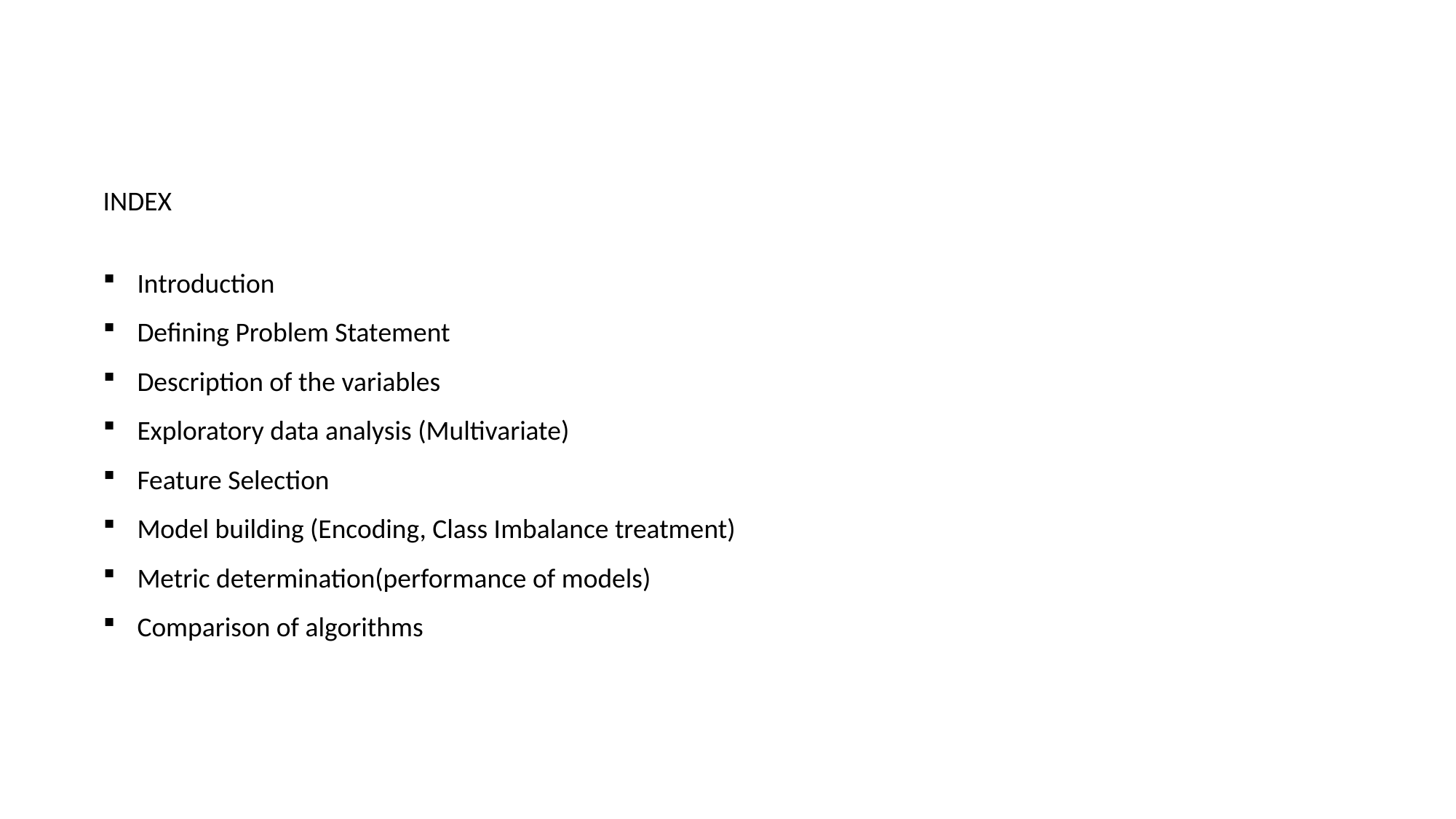

INDEX

Introduction
Defining Problem Statement
Description of the variables
Exploratory data analysis (Multivariate)
Feature Selection
Model building (Encoding, Class Imbalance treatment)
Metric determination(performance of models)
Comparison of algorithms